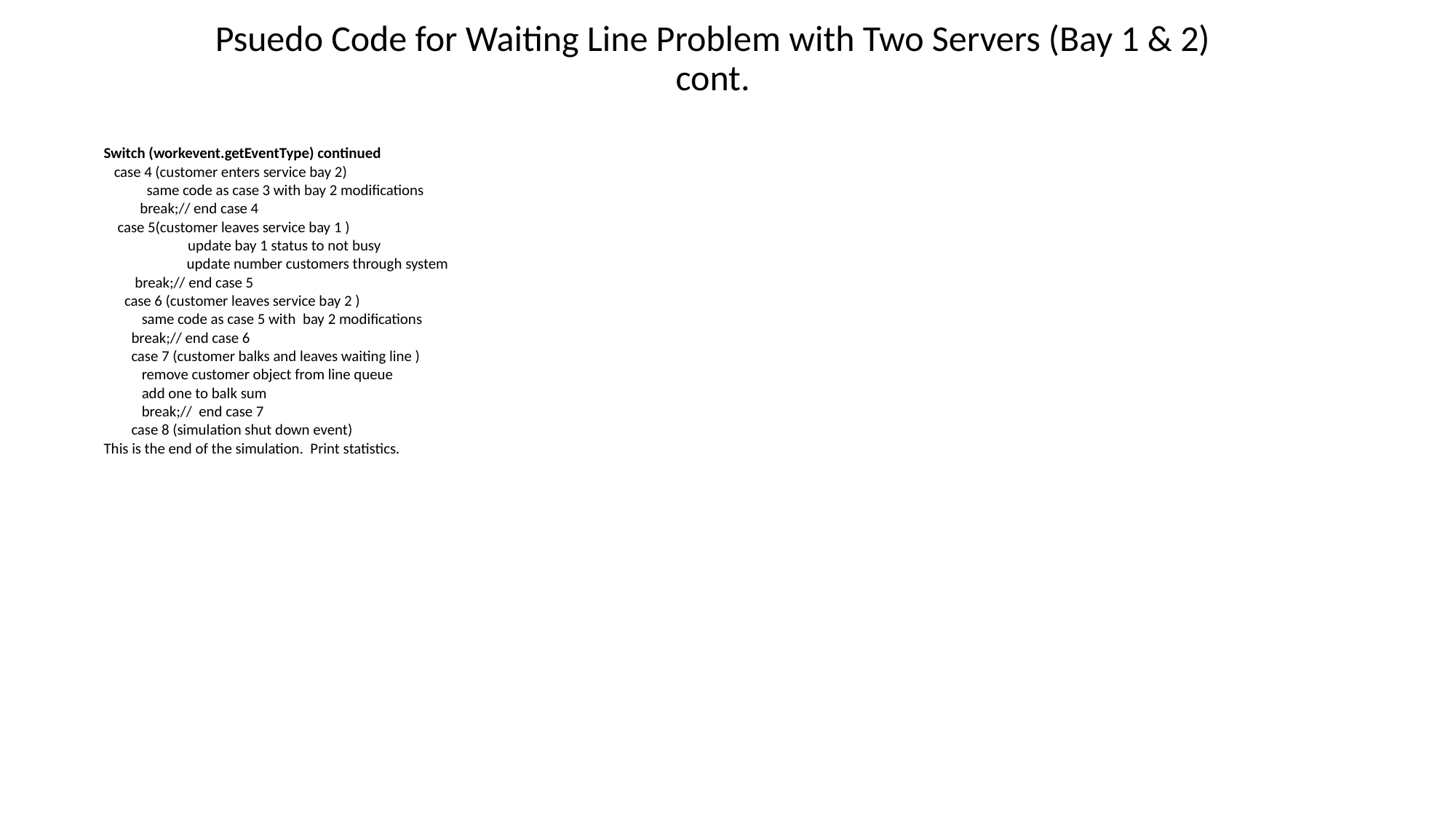

# Psuedo Code for Waiting Line Problem with Two Servers (Bay 1 & 2) cont.

Switch (workevent.getEventType) continued
   case 4 (customer enters service bay 2)
         same code as case 3 with bay 2 modifications
       break;// end case 4
    case 5(customer leaves service bay 1 )
	update bay 1 status to not busy
                        update number customers through system
         break;// end case 5
      case 6 (customer leaves service bay 2 )
           same code as case 5 with  bay 2 modifications
        break;// end case 6
        case 7 (customer balks and leaves waiting line )
           remove customer object from line queue
           add one to balk sum
           break;//  end case 7
        case 8 (simulation shut down event)
This is the end of the simulation.  Print statistics.